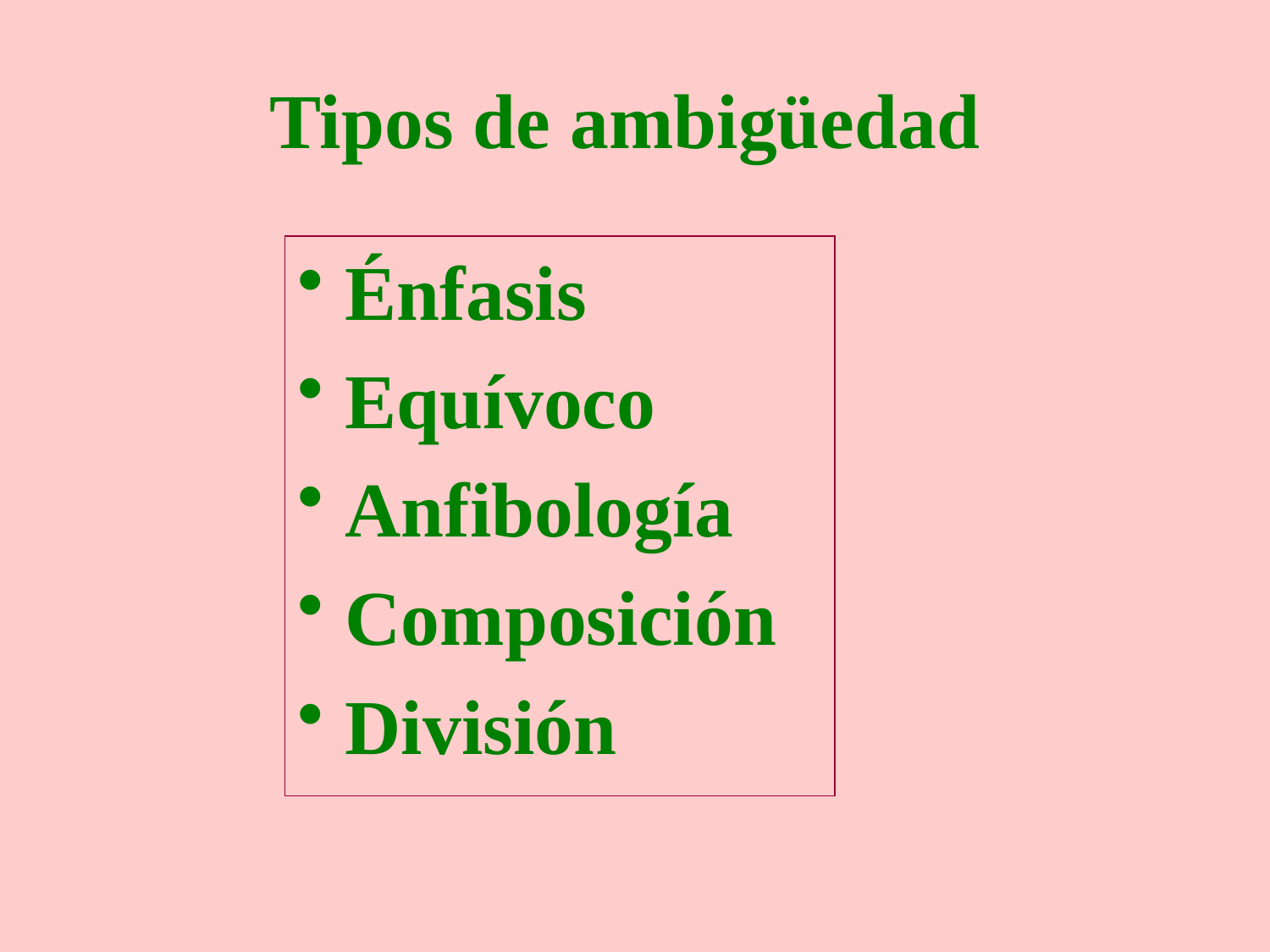

# Tipos de ambigüedad
Énfasis
Equívoco
Anfibología
Composición
División